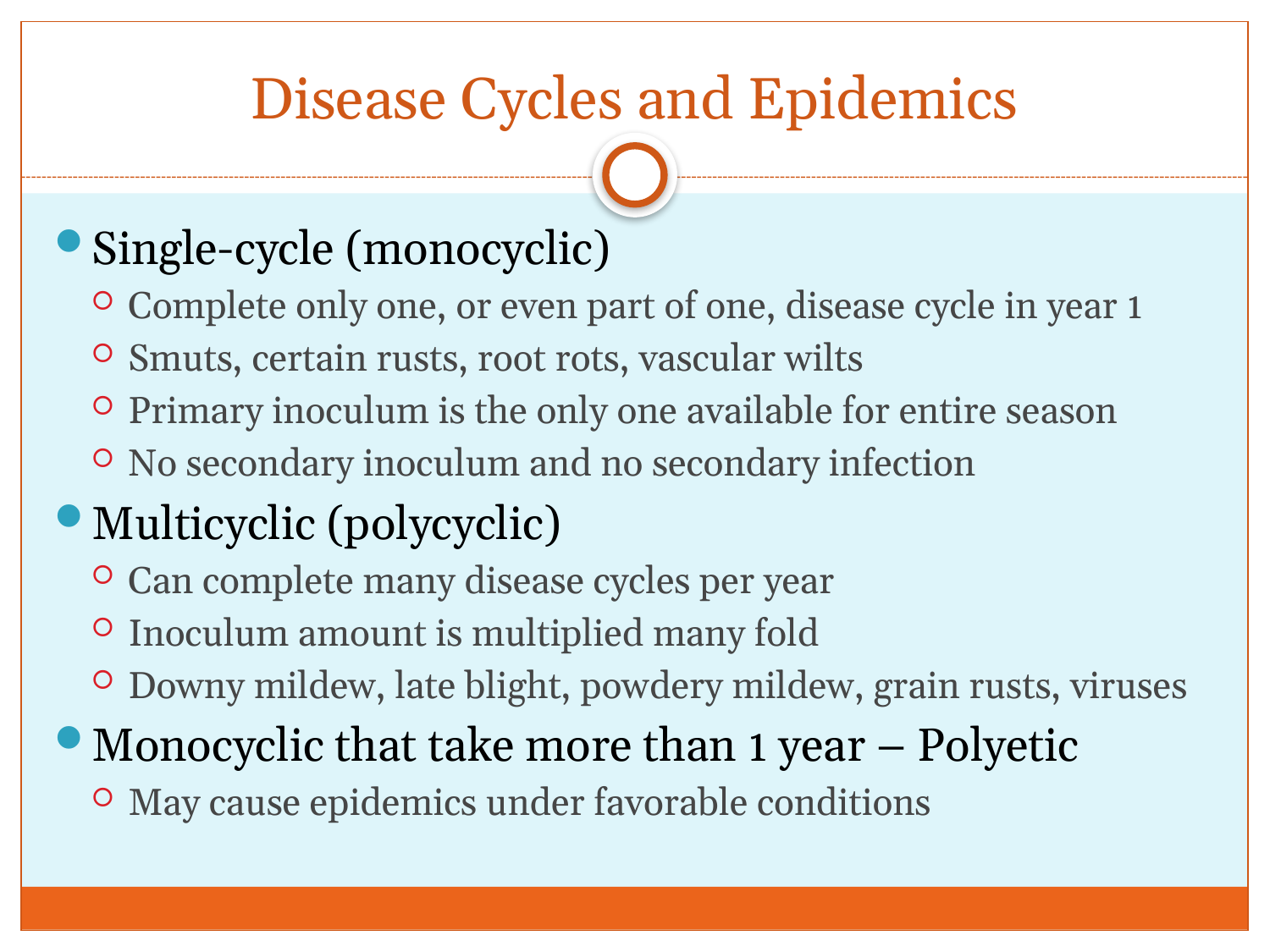

# Disease Cycles and Epidemics
Single-cycle (monocyclic)
Complete only one, or even part of one, disease cycle in year 1
Smuts, certain rusts, root rots, vascular wilts
Primary inoculum is the only one available for entire season
No secondary inoculum and no secondary infection
Multicyclic (polycyclic)
Can complete many disease cycles per year
Inoculum amount is multiplied many fold
Downy mildew, late blight, powdery mildew, grain rusts, viruses
Monocyclic that take more than 1 year – Polyetic
May cause epidemics under favorable conditions